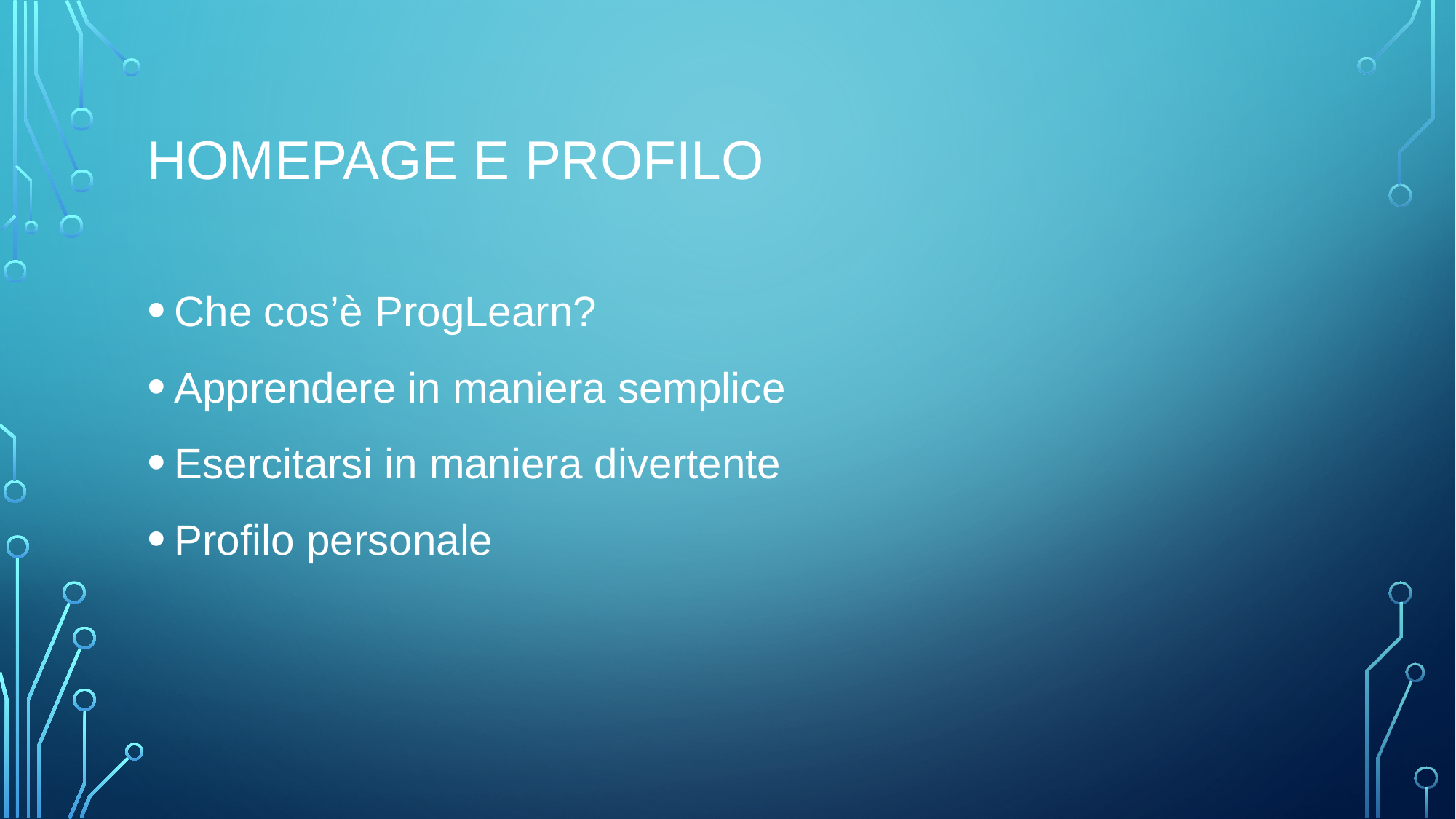

# HOMEPAGE E PROFILO
Che cos’è ProgLearn?
Apprendere in maniera semplice
Esercitarsi in maniera divertente
Profilo personale